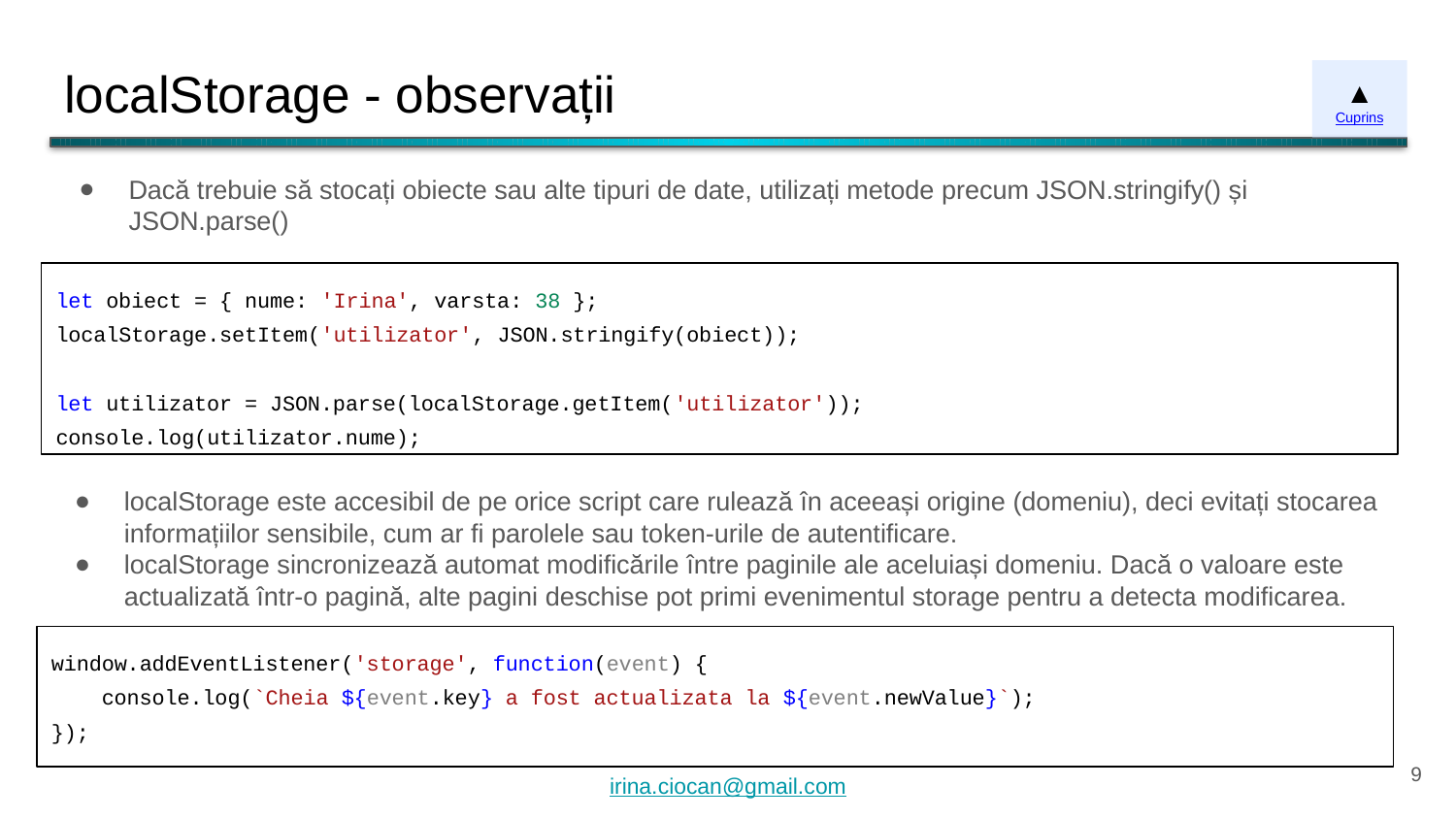

# localStorage - observații
▲
Cuprins

Dacă trebuie să stocați obiecte sau alte tipuri de date, utilizați metode precum JSON.stringify() și JSON.parse()
let obiect = { nume: 'Irina', varsta: 38 };
localStorage.setItem('utilizator', JSON.stringify(obiect));

let utilizator = JSON.parse(localStorage.getItem('utilizator'));
console.log(utilizator.nume);

localStorage este accesibil de pe orice script care rulează în aceeași origine (domeniu), deci evitați stocarea informațiilor sensibile, cum ar fi parolele sau token-urile de autentificare.
localStorage sincronizează automat modificările între paginile ale aceluiași domeniu. Dacă o valoare este actualizată într-o pagină, alte pagini deschise pot primi evenimentul storage pentru a detecta modificarea.
window.addEventListener('storage', function(event) {
    console.log(`Cheia ${event.key} a fost actualizata la ${event.newValue}`);
});

9
irina.ciocan@gmail.com